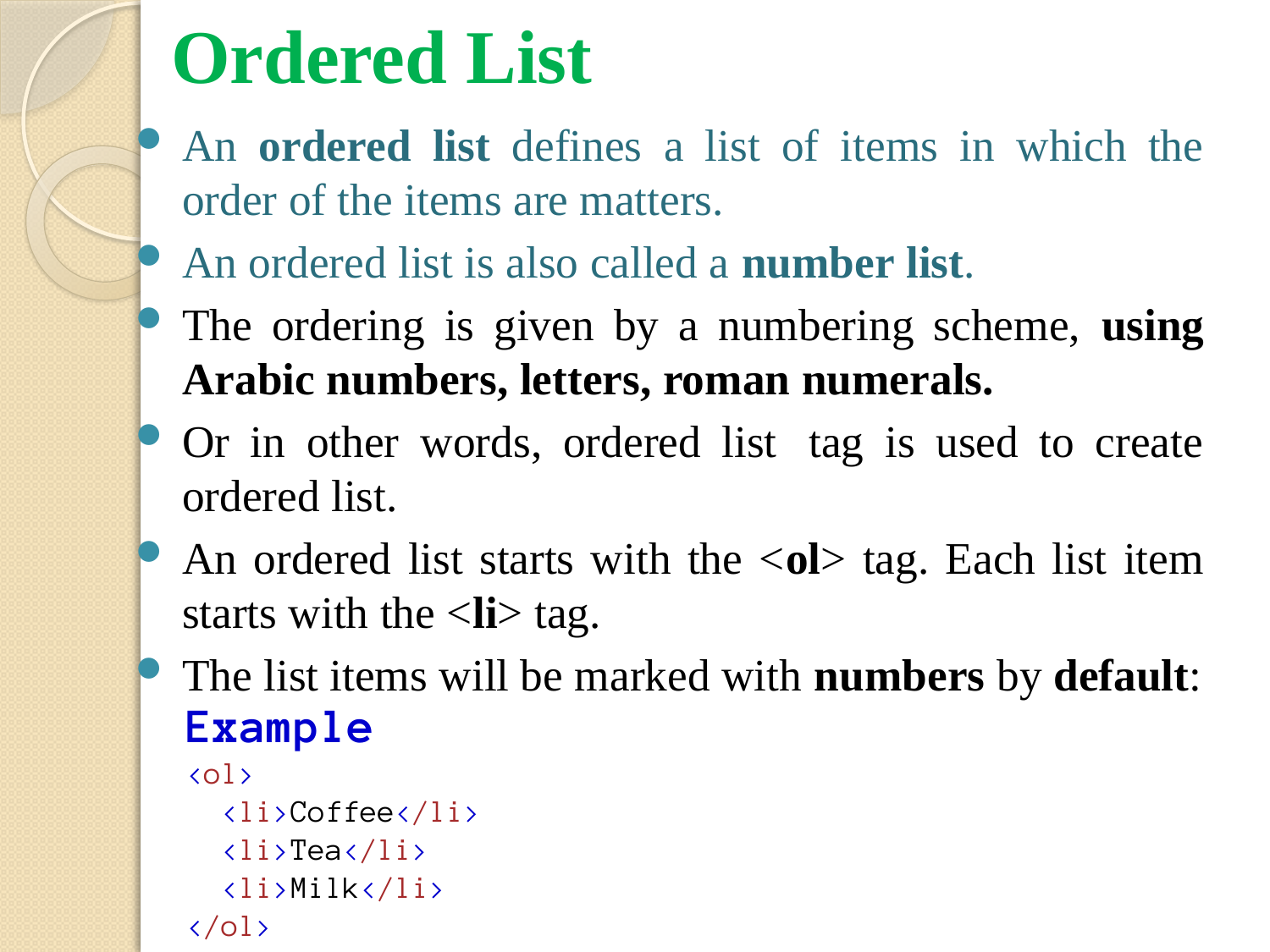

# Ordered List
An ordered list defines a list of items in which the order of the items are matters.
An ordered list is also called a number list.
The ordering is given by a numbering scheme, using Arabic numbers, letters, roman numerals.
Or in other words, ordered list  tag is used to create ordered list.
An ordered list starts with the <ol> tag. Each list item starts with the <li> tag.
The list items will be marked with numbers by default:
Example
<ol>
  <li>Coffee</li>
  <li>Tea</li>
  <li>Milk</li>
</ol>